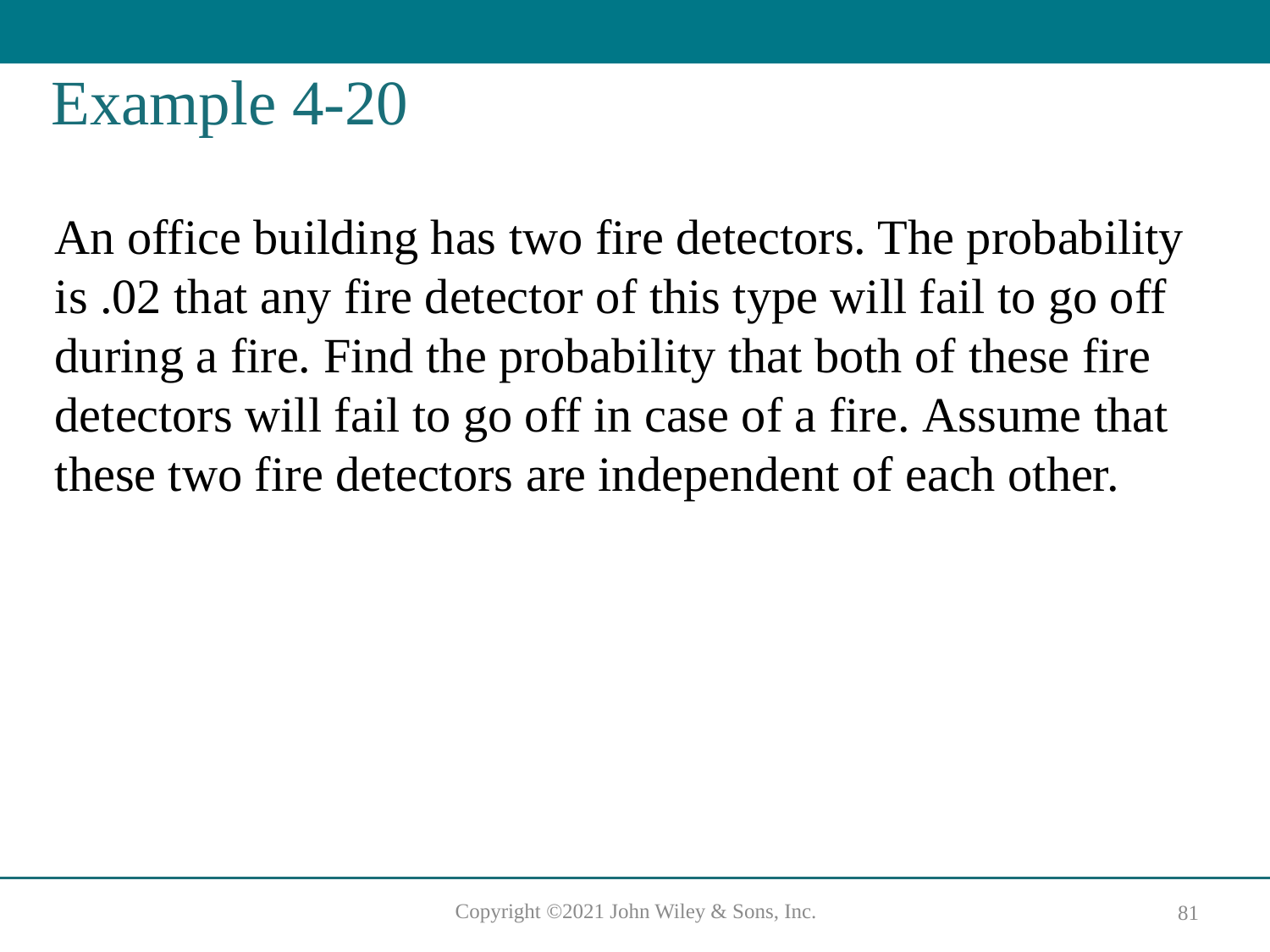

# Example 4-20
An office building has two fire detectors. The probability is .02 that any fire detector of this type will fail to go off during a fire. Find the probability that both of these fire detectors will fail to go off in case of a fire. Assume that these two fire detectors are independent of each other.